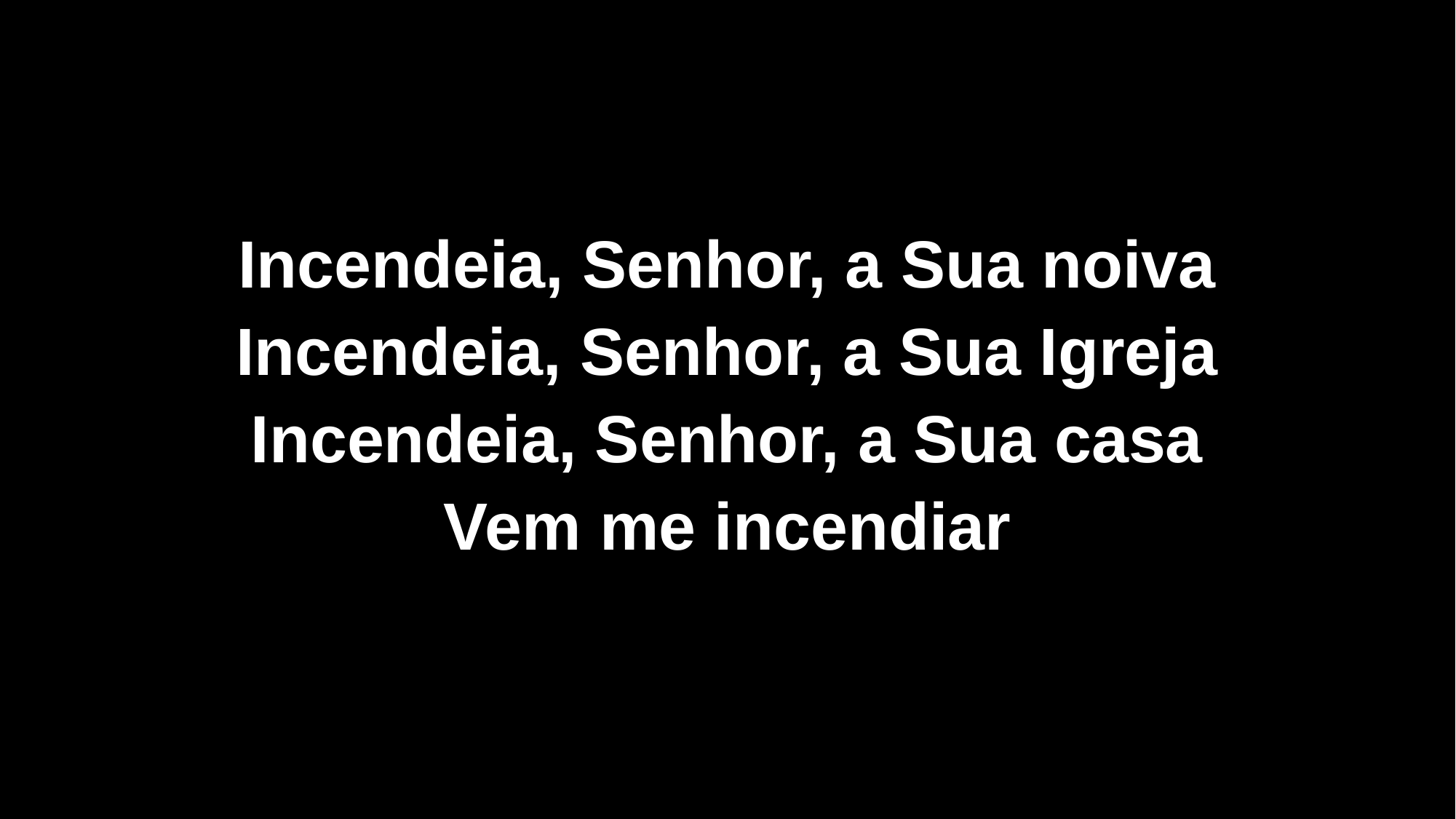

Incendeia, Senhor, a Sua noiva
Incendeia, Senhor, a Sua Igreja
Incendeia, Senhor, a Sua casa
Vem me incendiar